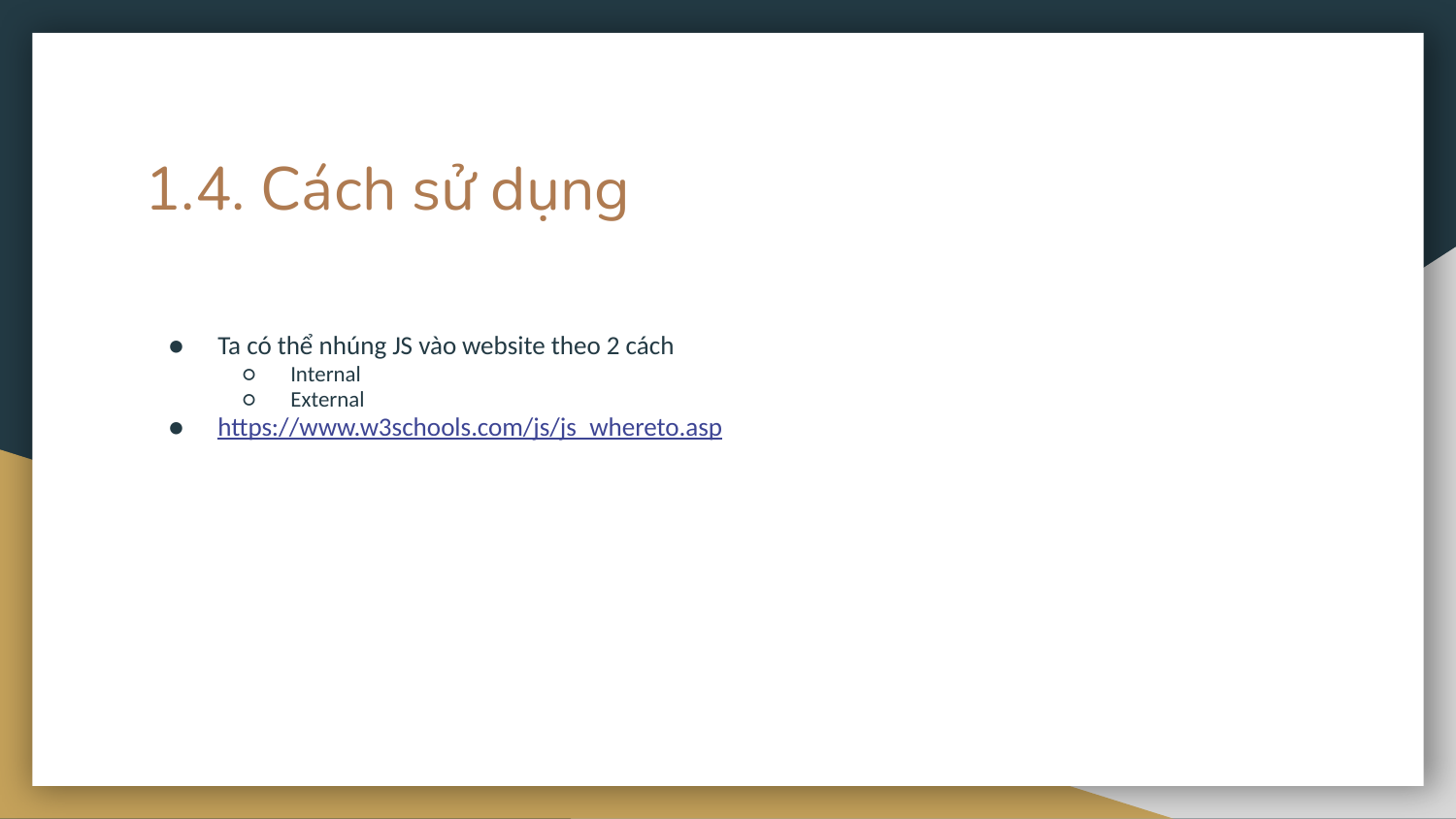

# 1.4. Cách sử dụng
Ta có thể nhúng JS vào website theo 2 cách
Internal
External
https://www.w3schools.com/js/js_whereto.asp